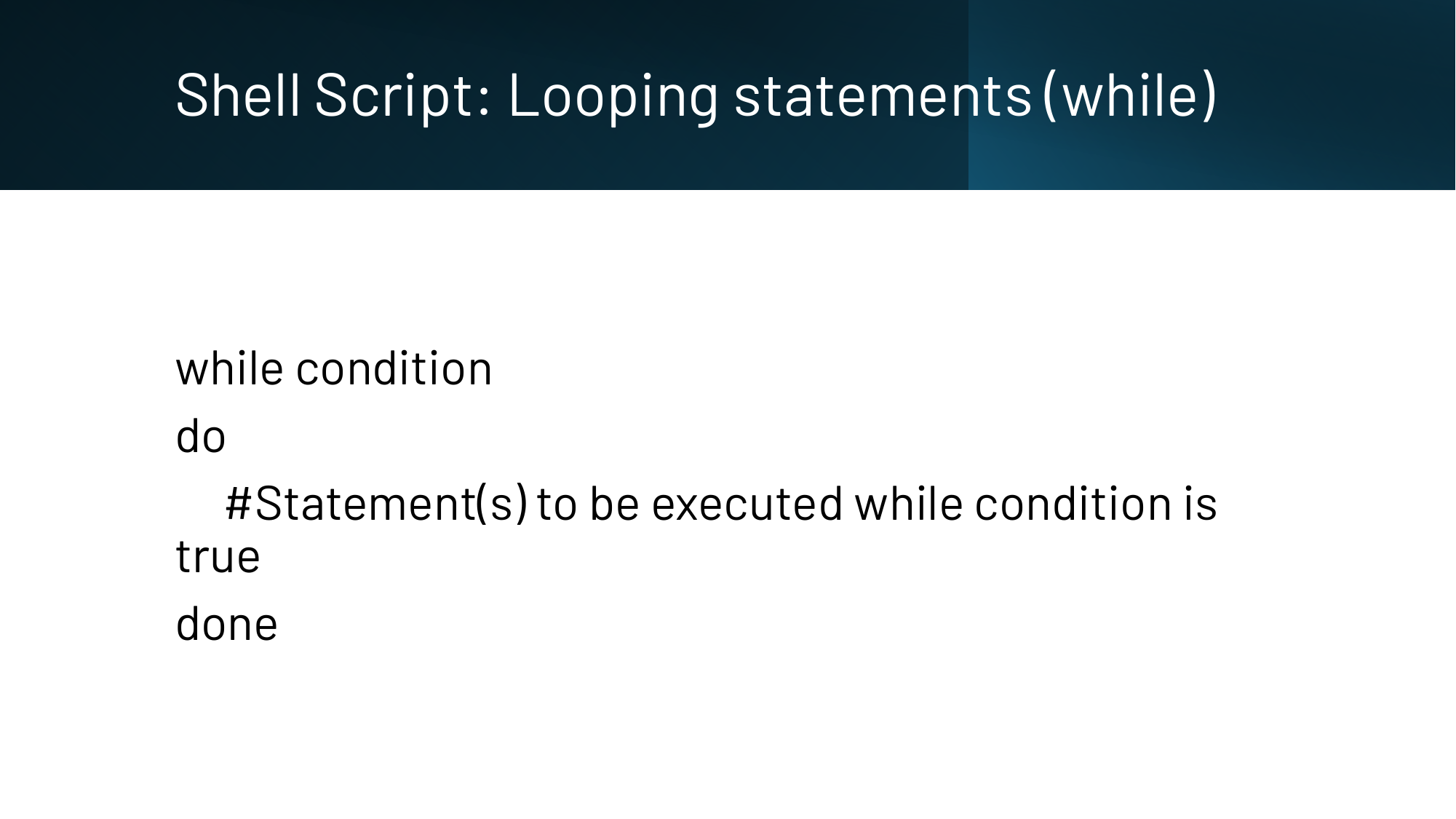

# Shell Script: Looping statements (while)
while condition
do
     #Statement(s) to be executed while condition is true
done